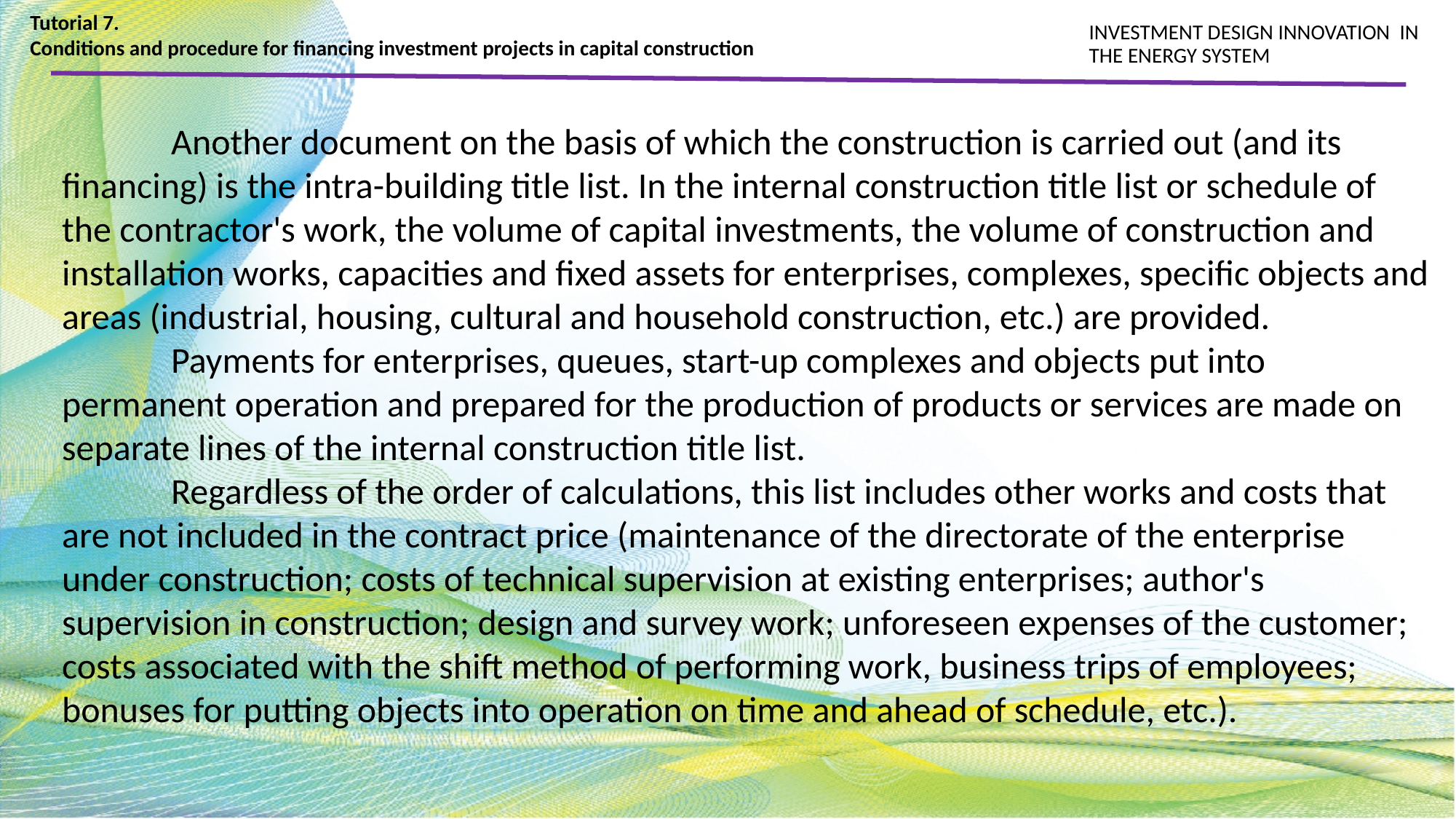

Tutorial 7.
Conditions and procedure for financing investment projects in capital construction
INVESTMENT DESIGN INNOVATION  IN
THE ENERGY SYSTEM
	Another document on the basis of which the construction is carried out (and its financing) is the intra-building title list. In the internal construction title list or schedule of the contractor's work, the volume of capital investments, the volume of construction and installation works, capacities and fixed assets for enterprises, complexes, specific objects and areas (industrial, housing, cultural and household construction, etc.) are provided.
	Payments for enterprises, queues, start-up complexes and objects put into permanent operation and prepared for the production of products or services are made on separate lines of the internal construction title list.
	Regardless of the order of calculations, this list includes other works and costs that are not included in the contract price (maintenance of the directorate of the enterprise under construction; costs of technical supervision at existing enterprises; author's supervision in construction; design and survey work; unforeseen expenses of the customer; costs associated with the shift method of performing work, business trips of employees; bonuses for putting objects into operation on time and ahead of schedule, etc.).